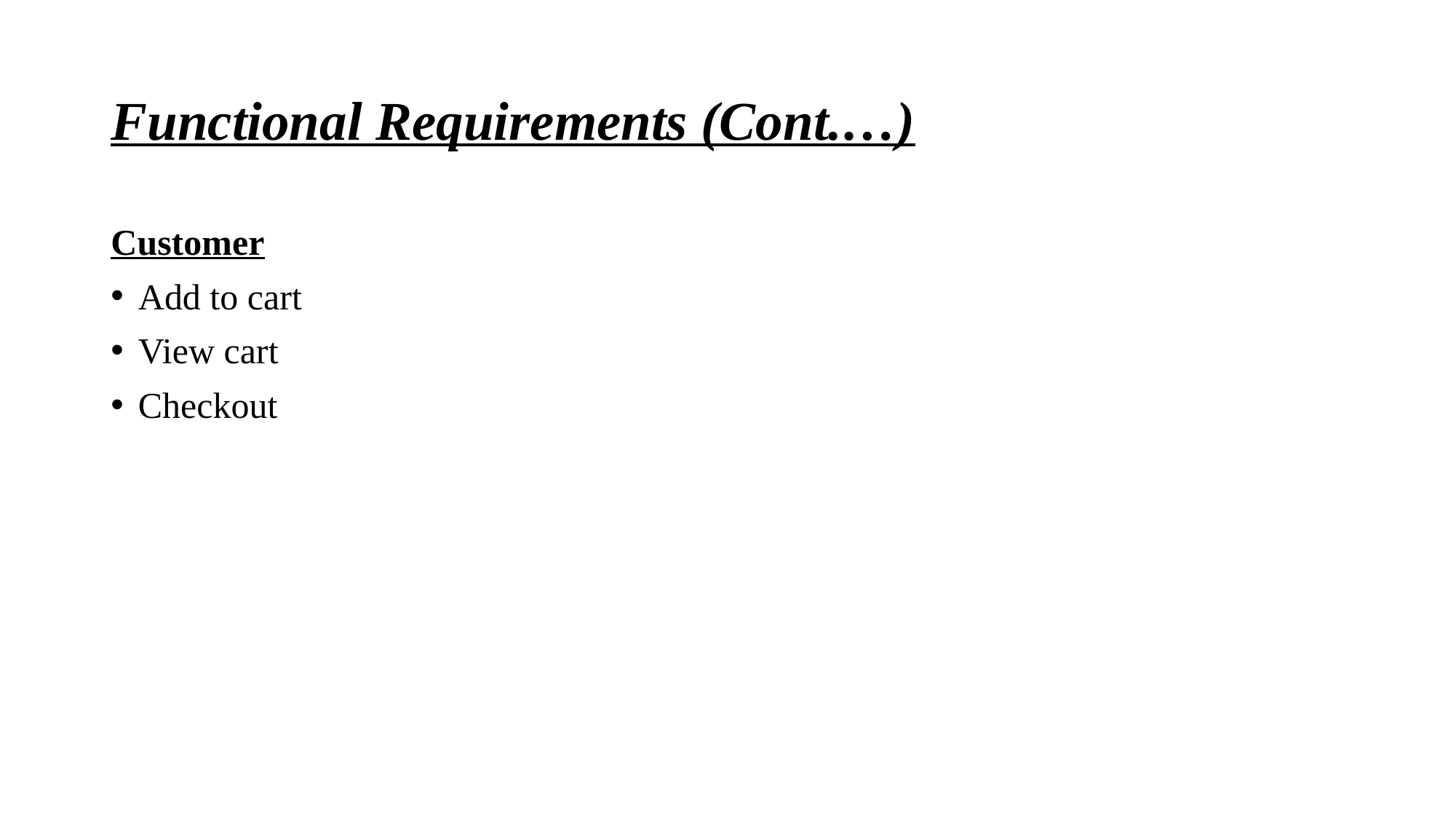

# Functional Requirements (Cont.…)
Customer
Add to cart
View cart
Checkout